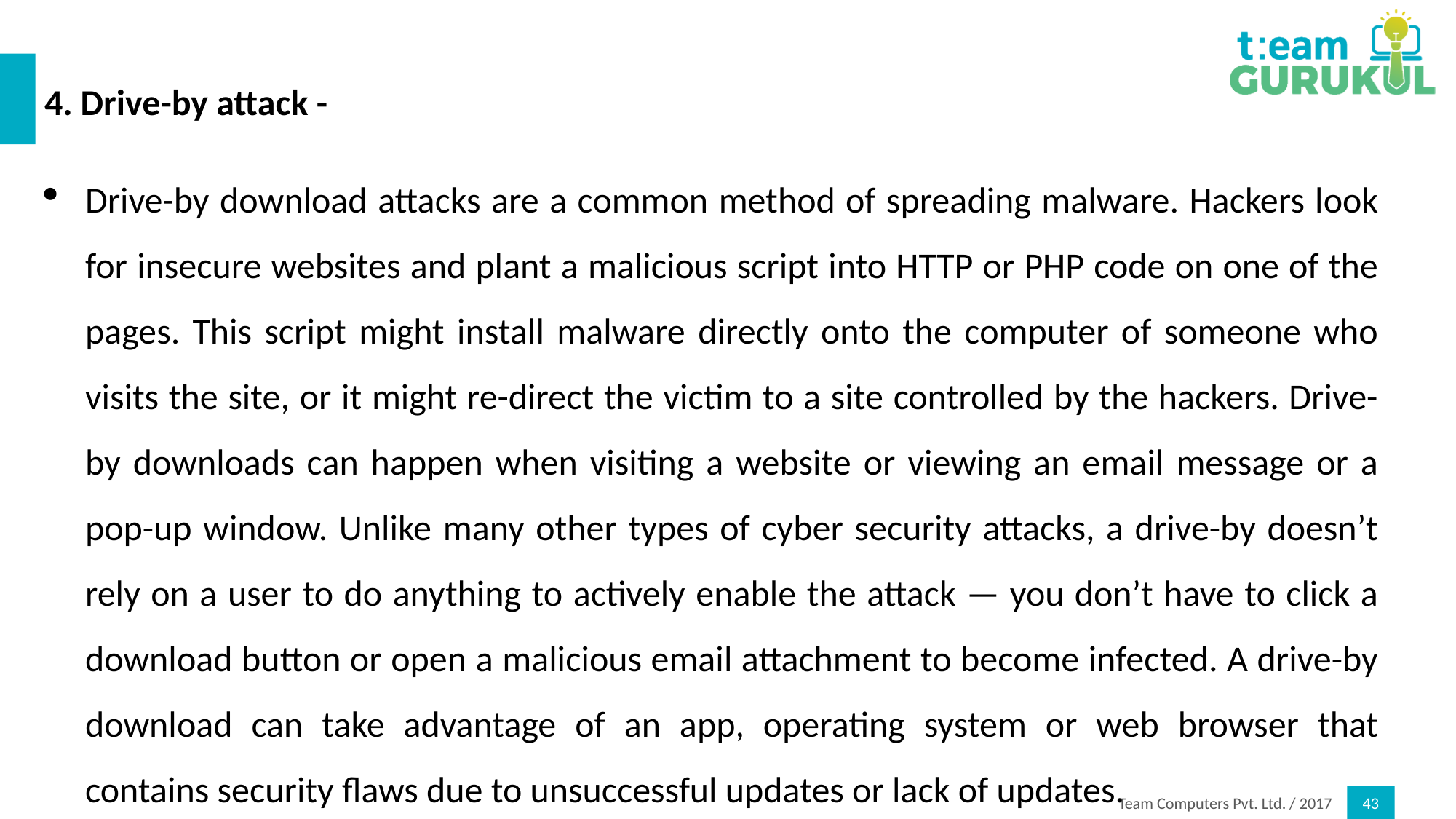

# 4. Drive-by attack -
Drive-by download attacks are a common method of spreading malware. Hackers look for insecure websites and plant a malicious script into HTTP or PHP code on one of the pages. This script might install malware directly onto the computer of someone who visits the site, or it might re-direct the victim to a site controlled by the hackers. Drive-by downloads can happen when visiting a website or viewing an email message or a pop-up window. Unlike many other types of cyber security attacks, a drive-by doesn’t rely on a user to do anything to actively enable the attack — you don’t have to click a download button or open a malicious email attachment to become infected. A drive-by download can take advantage of an app, operating system or web browser that contains security flaws due to unsuccessful updates or lack of updates.